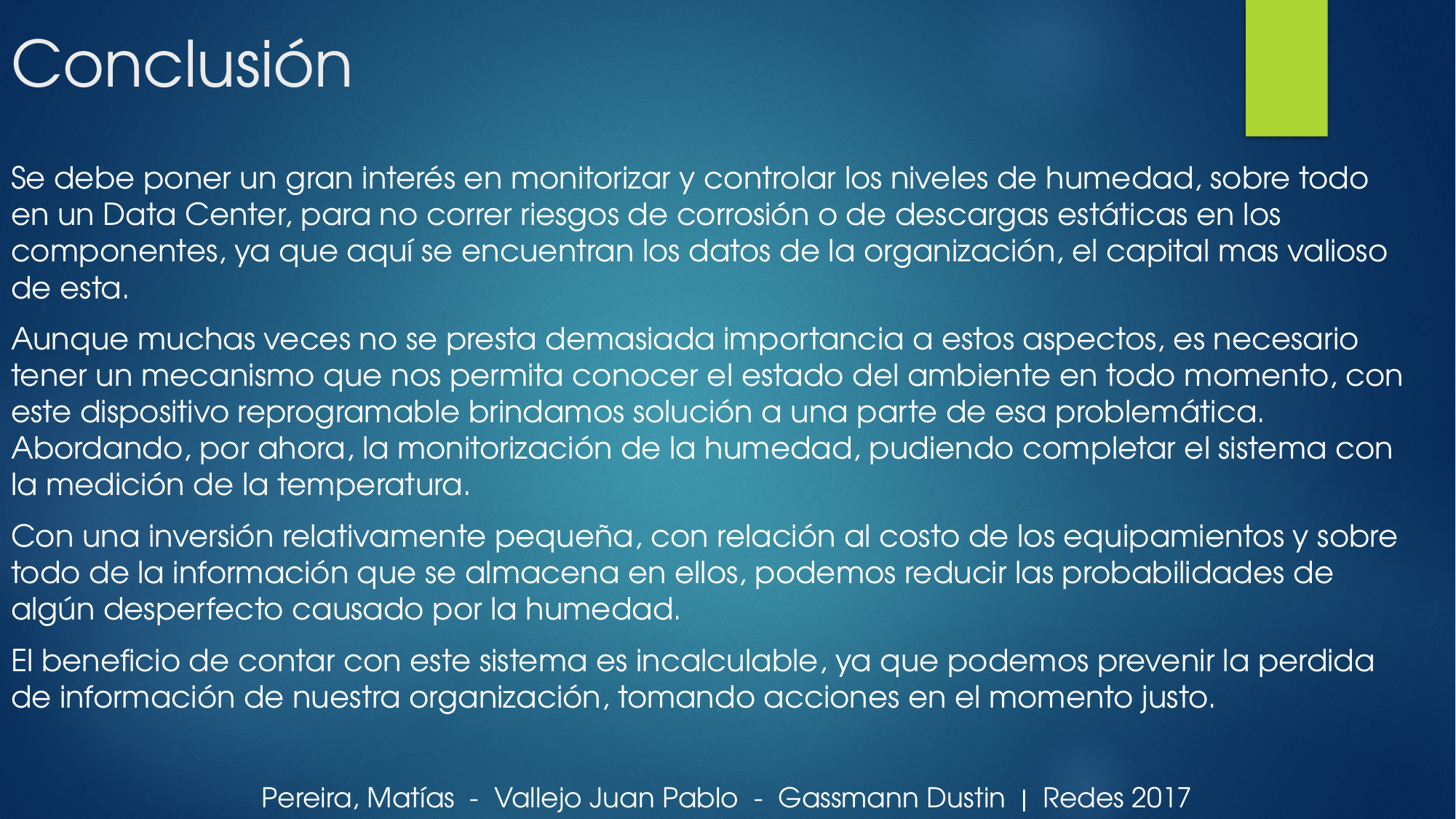

# Conclusión
Se debe poner un gran interés en monitorizar y controlar los niveles de humedad, sobre todo en un Data Center, para no correr riesgos de corrosión o de descargas estáticas en los componentes, ya que aquí se encuentran los datos de la organización, el capital mas valioso de esta.
Aunque muchas veces no se presta demasiada importancia a estos aspectos, es necesario tener un mecanismo que nos permita conocer el estado del ambiente en todo momento, con este dispositivo reprogramable brindamos solución a una parte de esa problemática. Abordando, por ahora, la monitorización de la humedad, pudiendo completar el sistema con la medición de la temperatura.
Con una inversión relativamente pequeña, con relación al costo de los equipamientos y sobre todo de la información que se almacena en ellos, podemos reducir las probabilidades de algún desperfecto causado por la humedad.
El beneficio de contar con este sistema es incalculable, ya que podemos prevenir la perdida de información de nuestra organización, tomando acciones en el momento justo.
Pereira, Matías  -  Vallejo Juan Pablo  -  Gassmann Dustin  |  Redes 2017